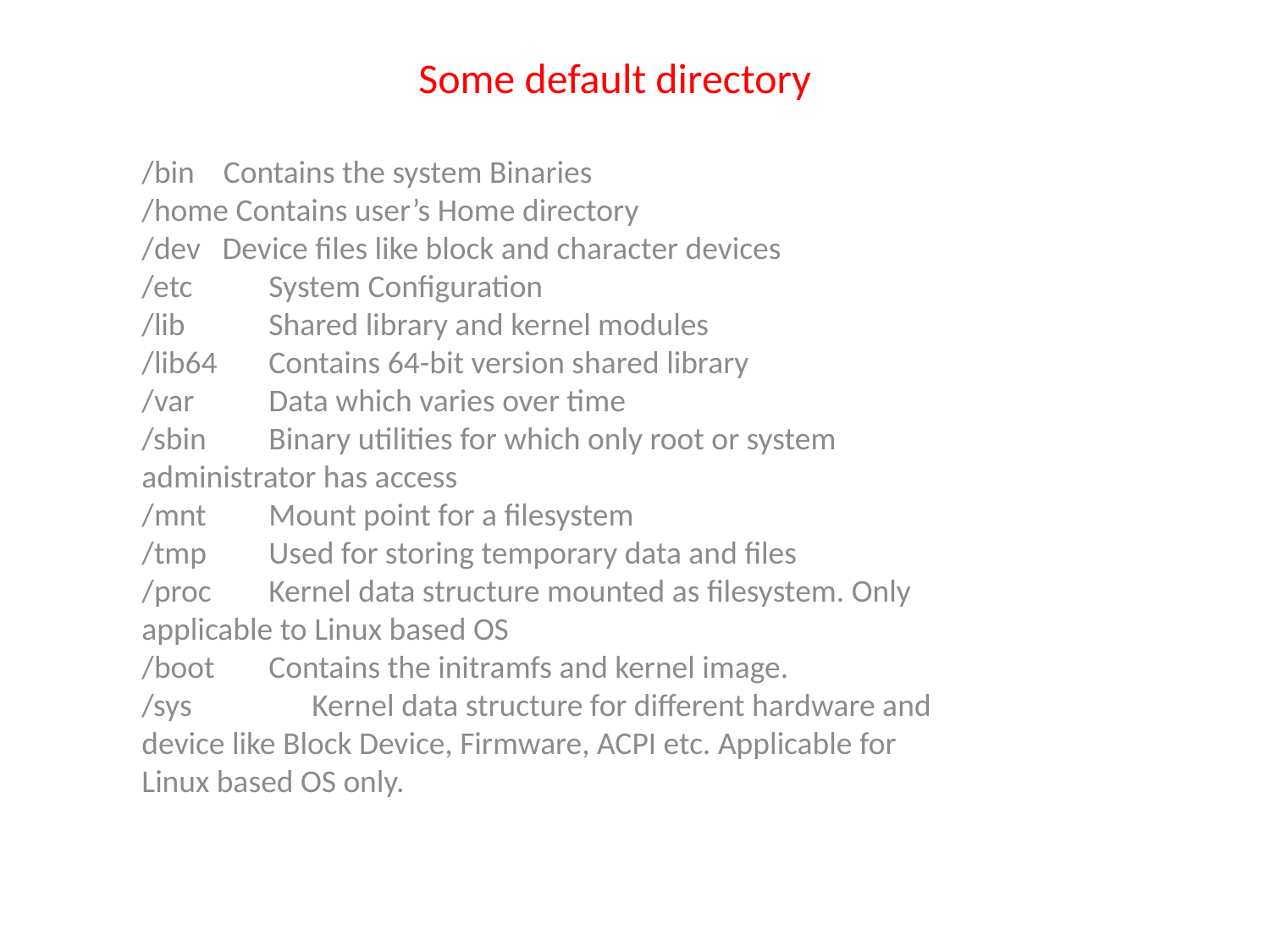

# Some default directory
/bin    Contains the system Binaries
/home Contains user’s Home directory
/dev   Device files like block and character devices
/etc 	System Configuration
/lib	Shared library and kernel modules
/lib64	Contains 64-bit version shared library
/var	Data which varies over time
/sbin	Binary utilities for which only root or system administrator has access
/mnt	Mount point for a filesystem
/tmp	Used for storing temporary data and files
/proc	Kernel data structure mounted as filesystem. Only applicable to Linux based OS
/boot	Contains the initramfs and kernel image.
/sys	      Kernel data structure for different hardware and device like Block Device, Firmware, ACPI etc. Applicable for Linux based OS only.